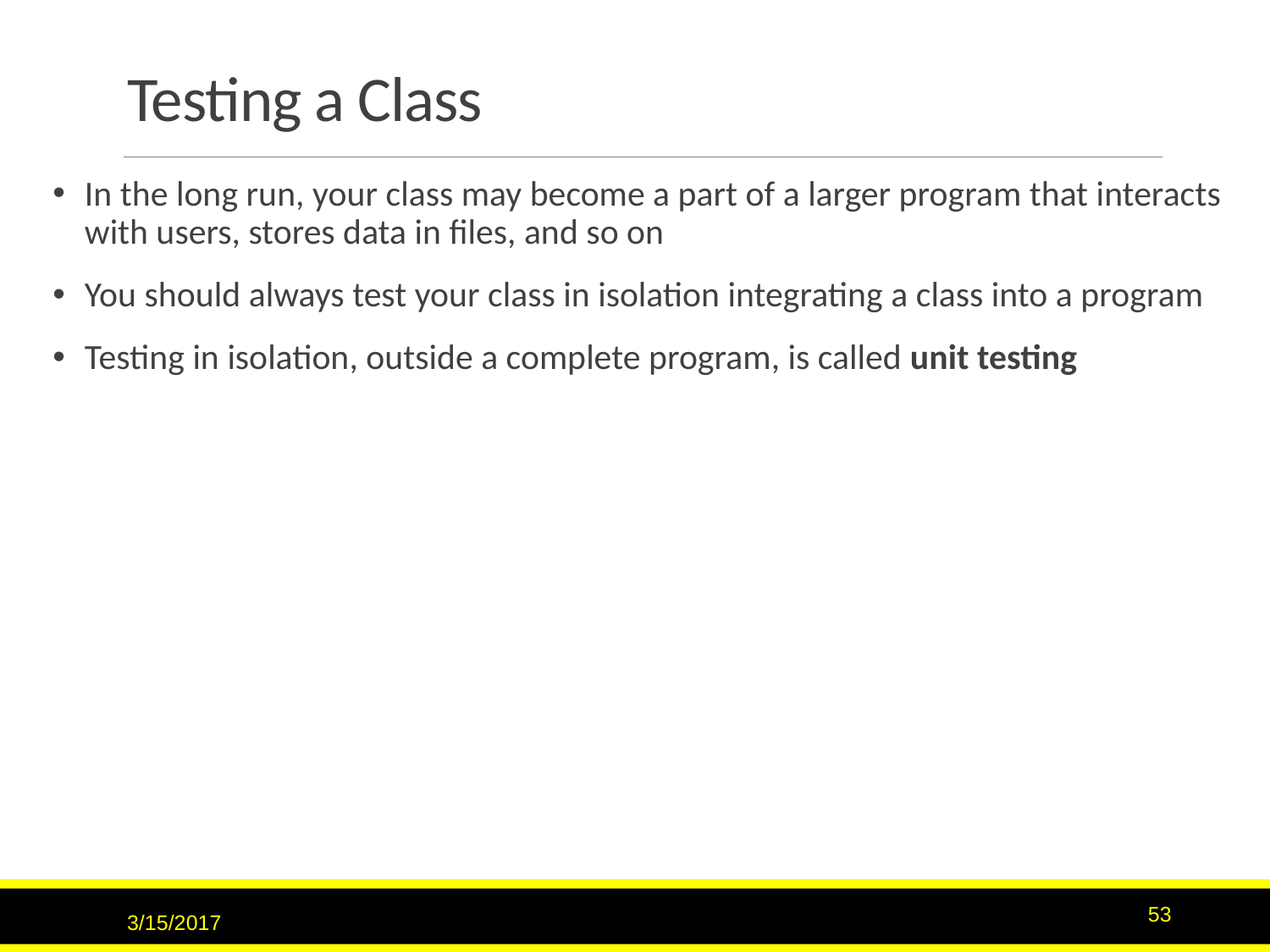

# Testing a Class
In the long run, your class may become a part of a larger program that interacts with users, stores data in files, and so on
You should always test your class in isolation integrating a class into a program
Testing in isolation, outside a complete program, is called unit testing
3/15/2017